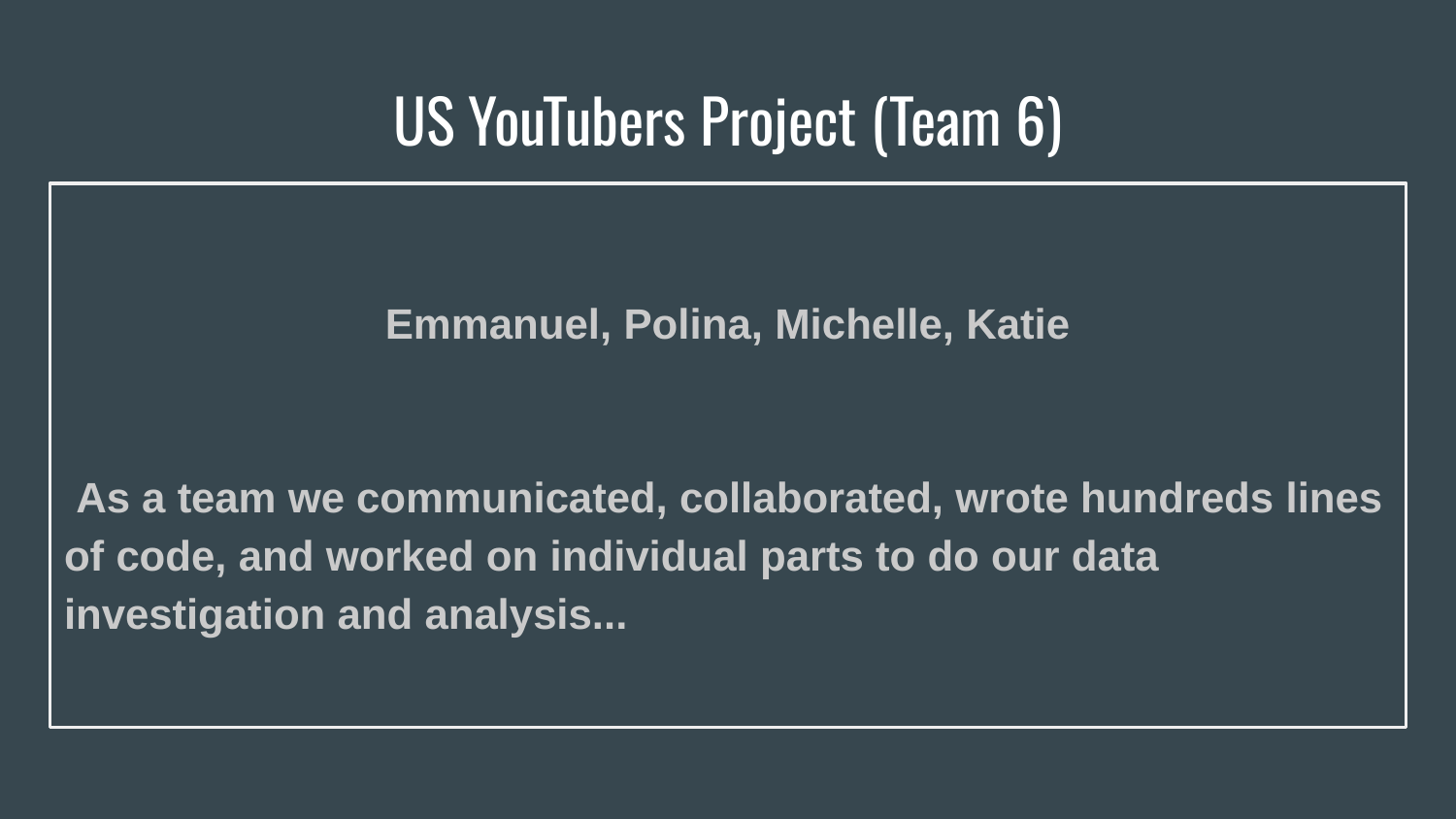

# US YouTubers Project (Team 6)

Emmanuel, Polina, Michelle, Katie

 As a team we communicated, collaborated, wrote hundreds lines of code, and worked on individual parts to do our data investigation and analysis...